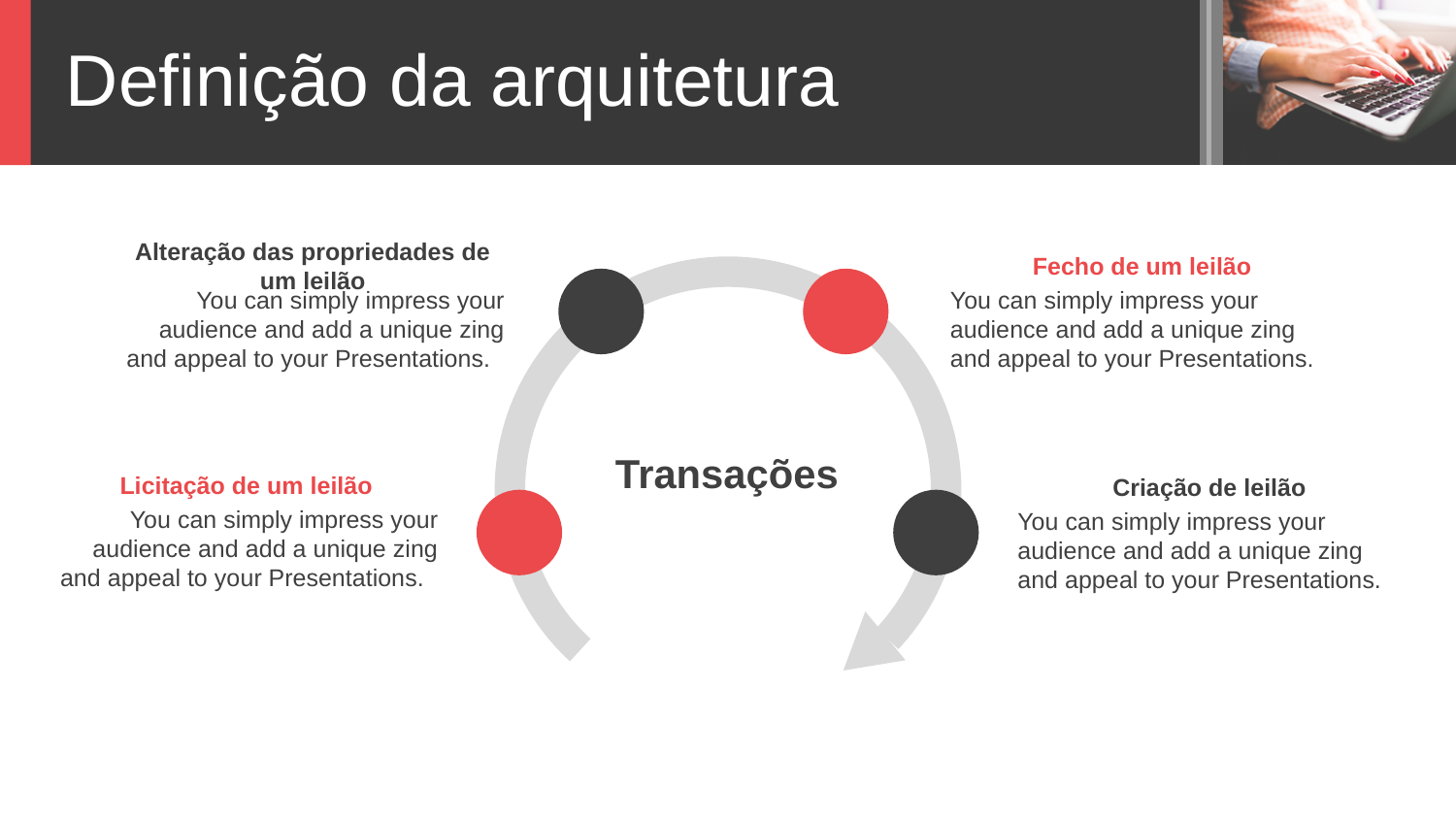

Definição da arquitetura
Alteração das propriedades de um leilão
You can simply impress your audience and add a unique zing and appeal to your Presentations.
Fecho de um leilão
You can simply impress your audience and add a unique zing and appeal to your Presentations.

Transações
Licitação de um leilão
You can simply impress your audience and add a unique zing and appeal to your Presentations.
Criação de leilão
You can simply impress your audience and add a unique zing and appeal to your Presentations.